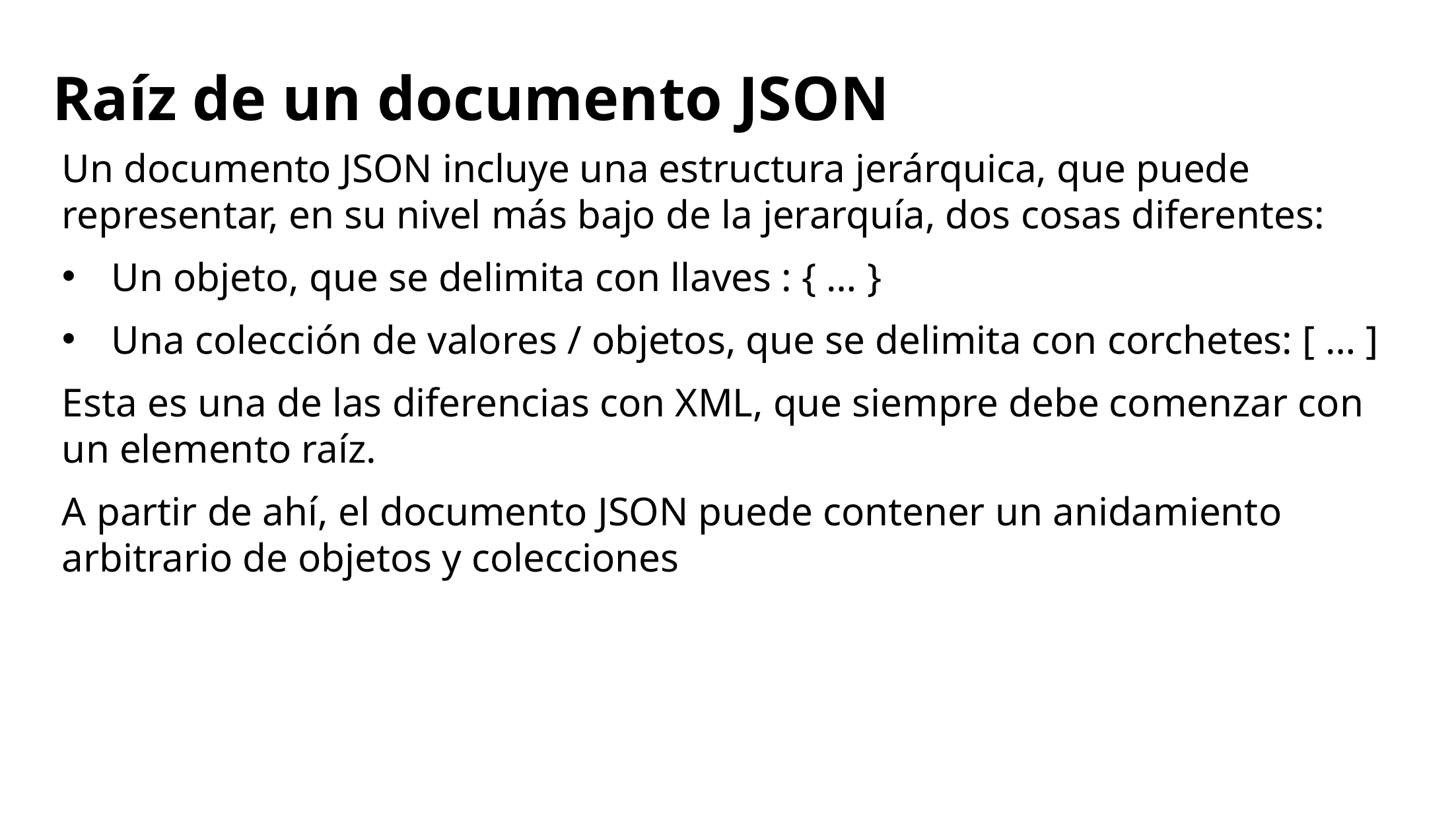

# Raíz de un documento JSON
Un documento JSON incluye una estructura jerárquica, que puede representar, en su nivel más bajo de la jerarquía, dos cosas diferentes:
Un objeto, que se delimita con llaves : { … }
Una colección de valores / objetos, que se delimita con corchetes: [ … ]
Esta es una de las diferencias con XML, que siempre debe comenzar con un elemento raíz.
A partir de ahí, el documento JSON puede contener un anidamiento arbitrario de objetos y colecciones